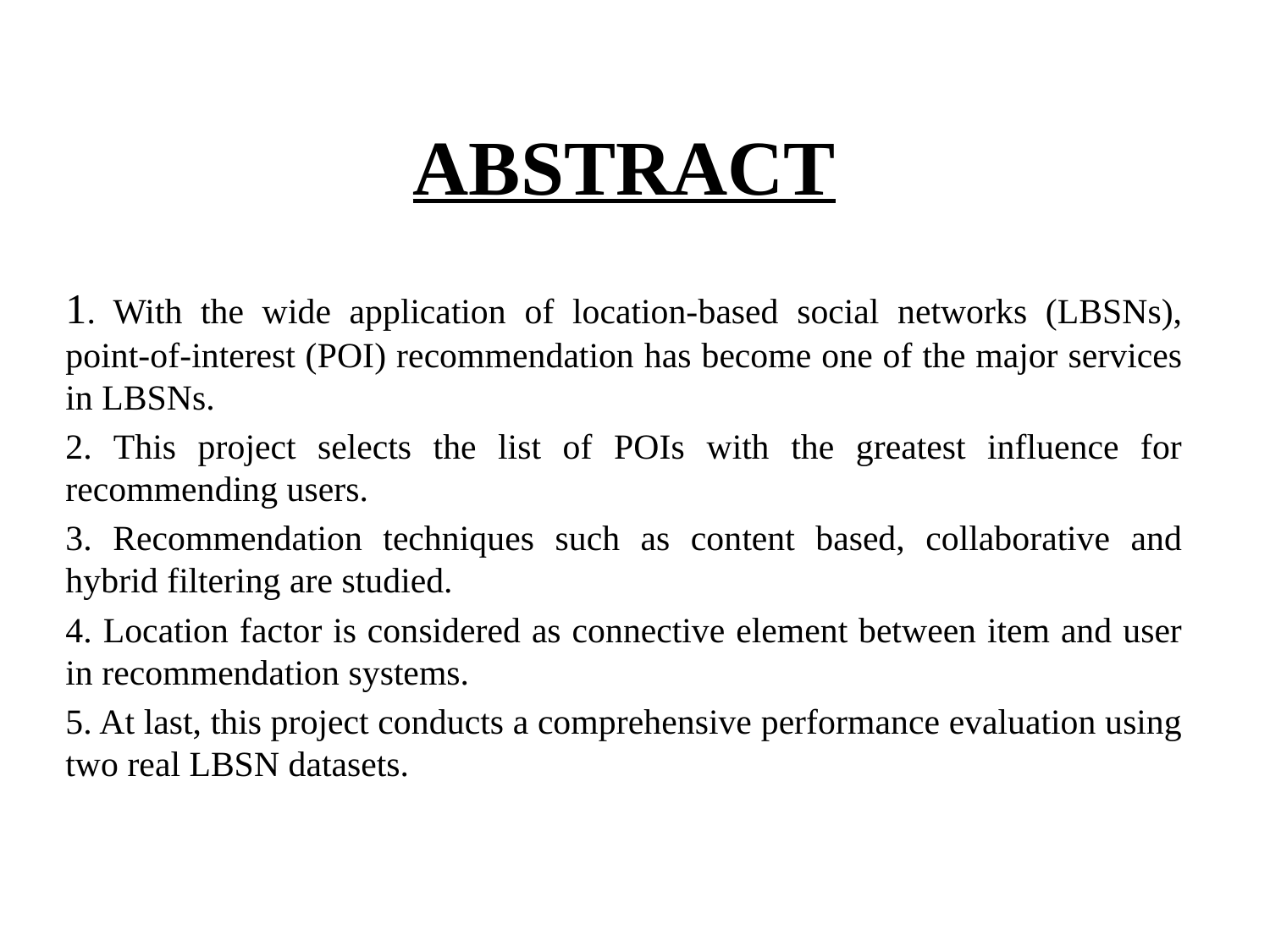

# ABSTRACT
1. With the wide application of location-based social networks (LBSNs), point-of-interest (POI) recommendation has become one of the major services in LBSNs.
2. This project selects the list of POIs with the greatest influence for recommending users.
3. Recommendation techniques such as content based, collaborative and hybrid filtering are studied.
4. Location factor is considered as connective element between item and user in recommendation systems.
5. At last, this project conducts a comprehensive performance evaluation using two real LBSN datasets.